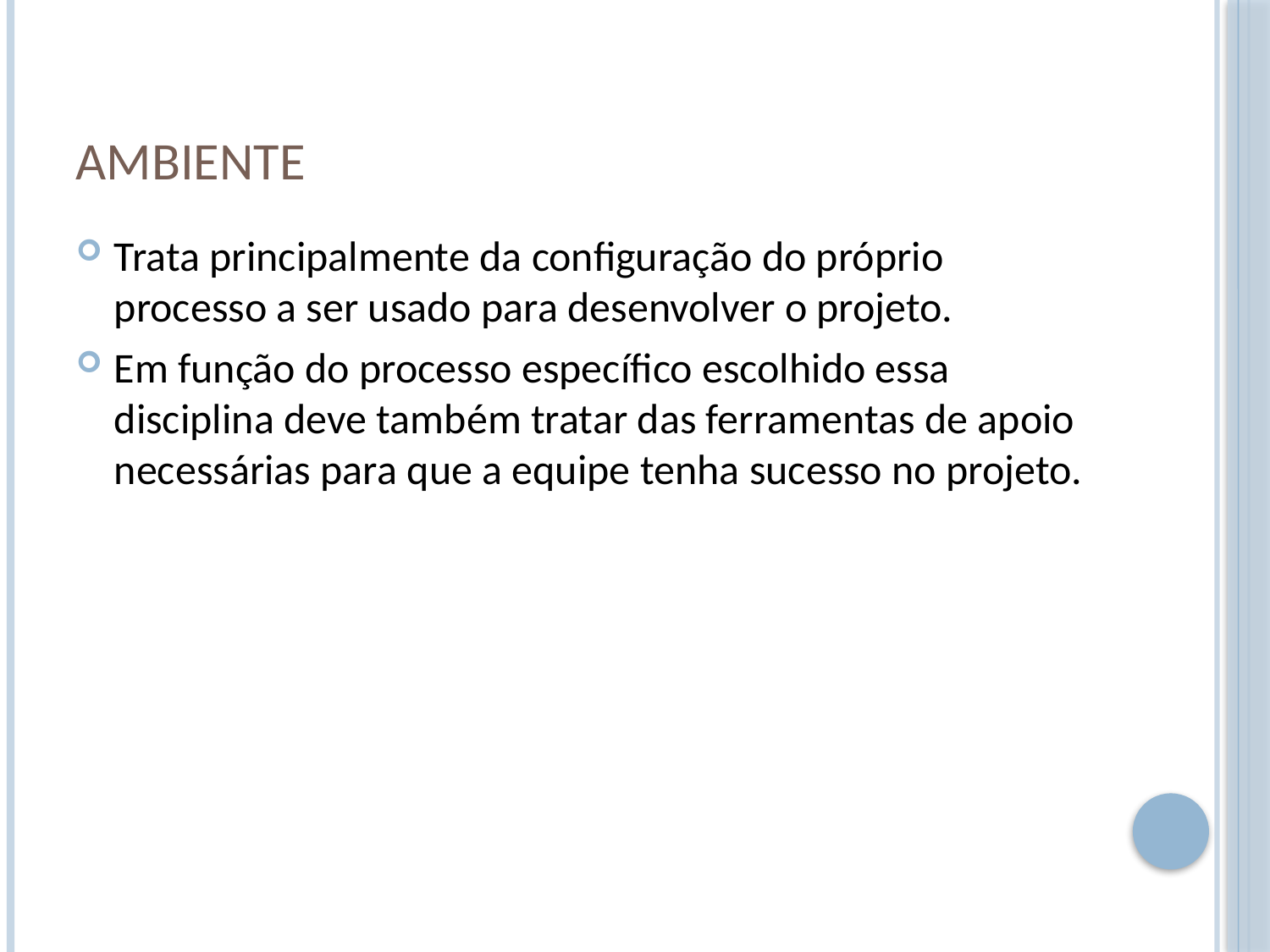

# Ambiente
Trata principalmente da configuração do próprio processo a ser usado para desenvolver o projeto.
Em função do processo específico escolhido essa disciplina deve também tratar das ferramentas de apoio necessárias para que a equipe tenha sucesso no projeto.